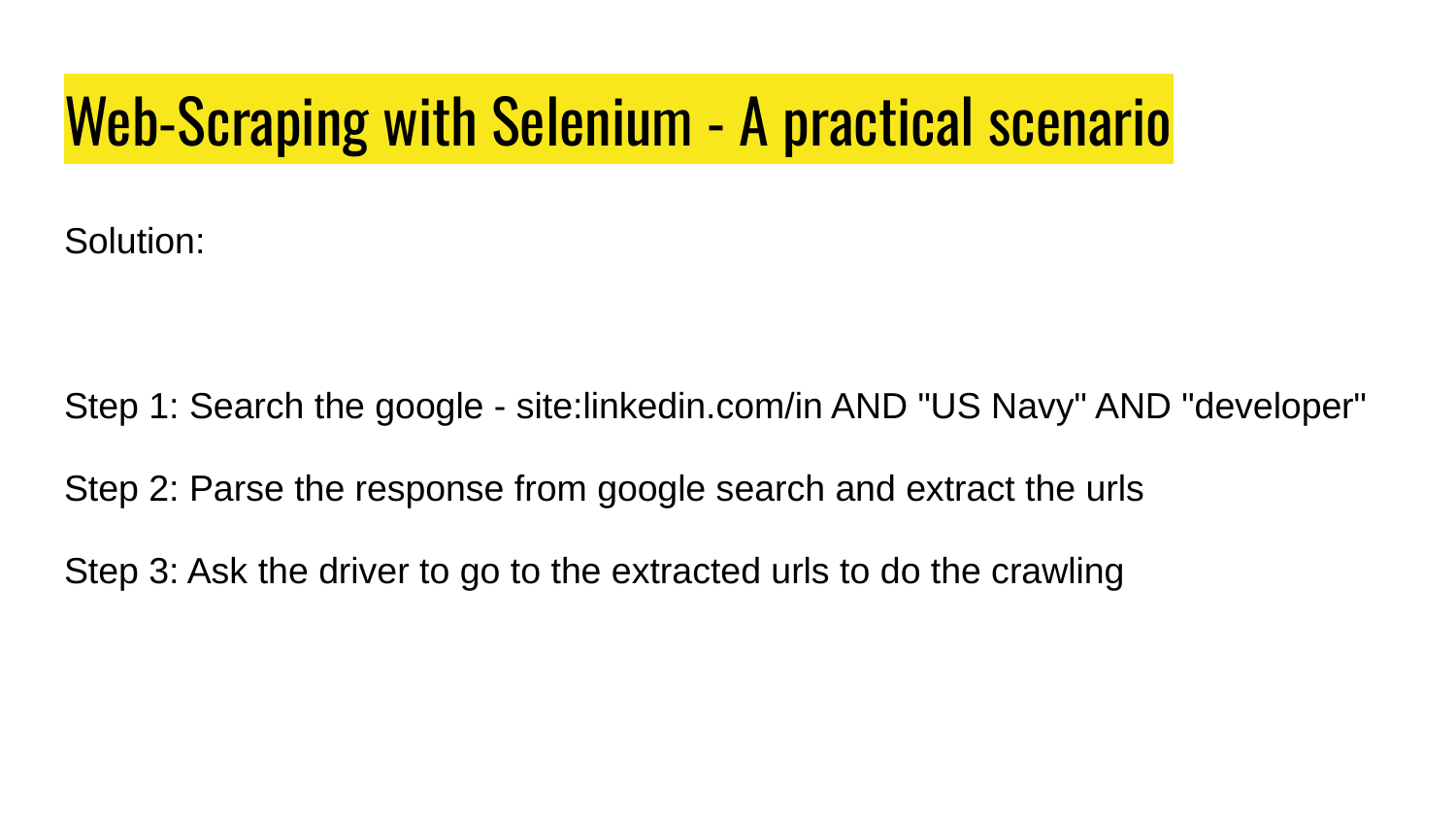

# Web-Scraping with Selenium - A practical scenario
Solution:

Step 1: Search the google - site:linkedin.com/in AND "US Navy" AND "developer"
Step 2: Parse the response from google search and extract the urls
Step 3: Ask the driver to go to the extracted urls to do the crawling